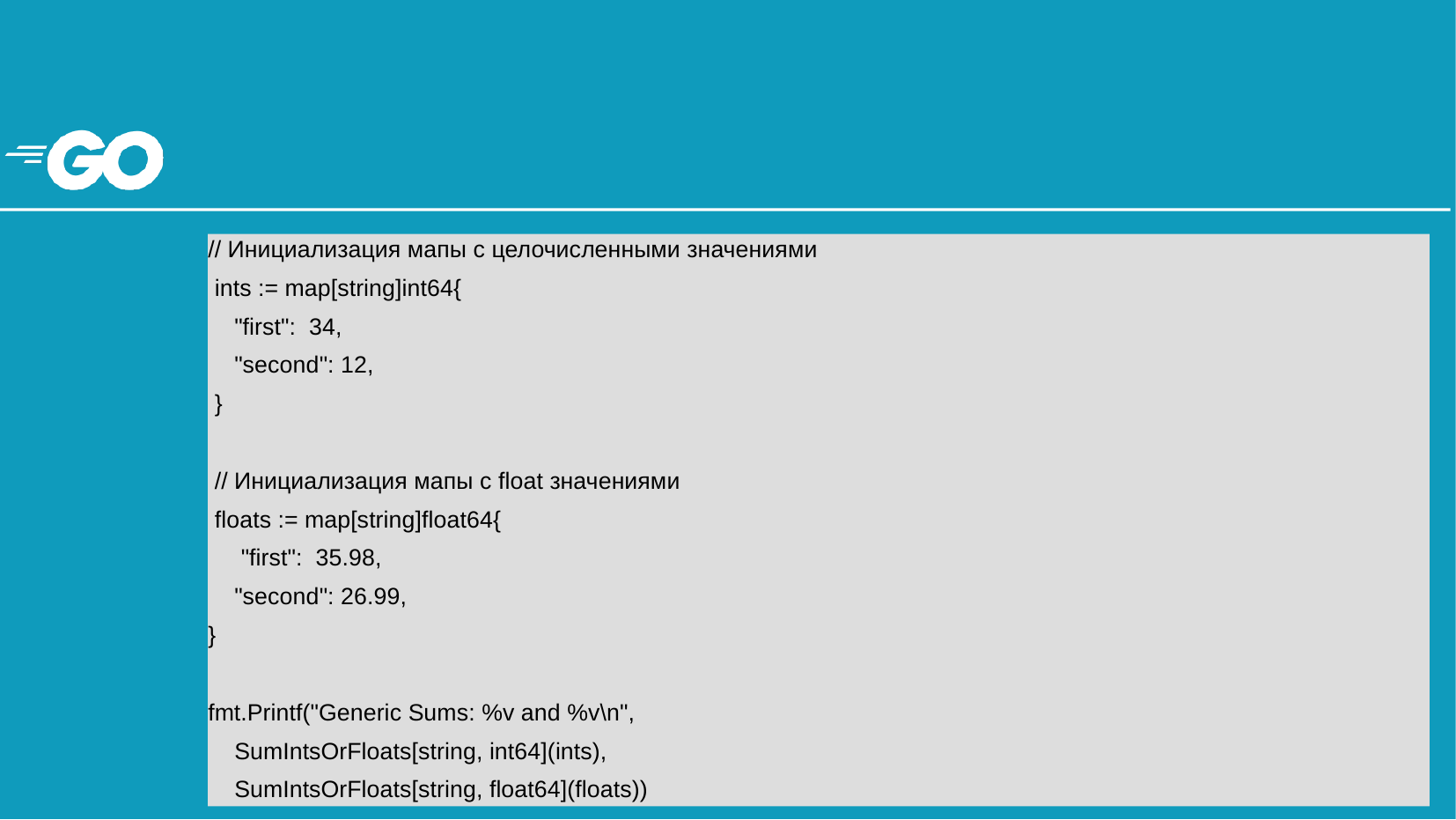

#
// Инициализация мапы с целочисленными значениями
 ints := map[string]int64{
    "first":  34,
    "second": 12,
 }

 // Инициализация мапы с float значениями
 floats := map[string]float64{
     "first":  35.98,
    "second": 26.99,
}

fmt.Printf("Generic Sums: %v and %v\n",
    SumIntsOrFloats[string, int64](ints),
    SumIntsOrFloats[string, float64](floats))